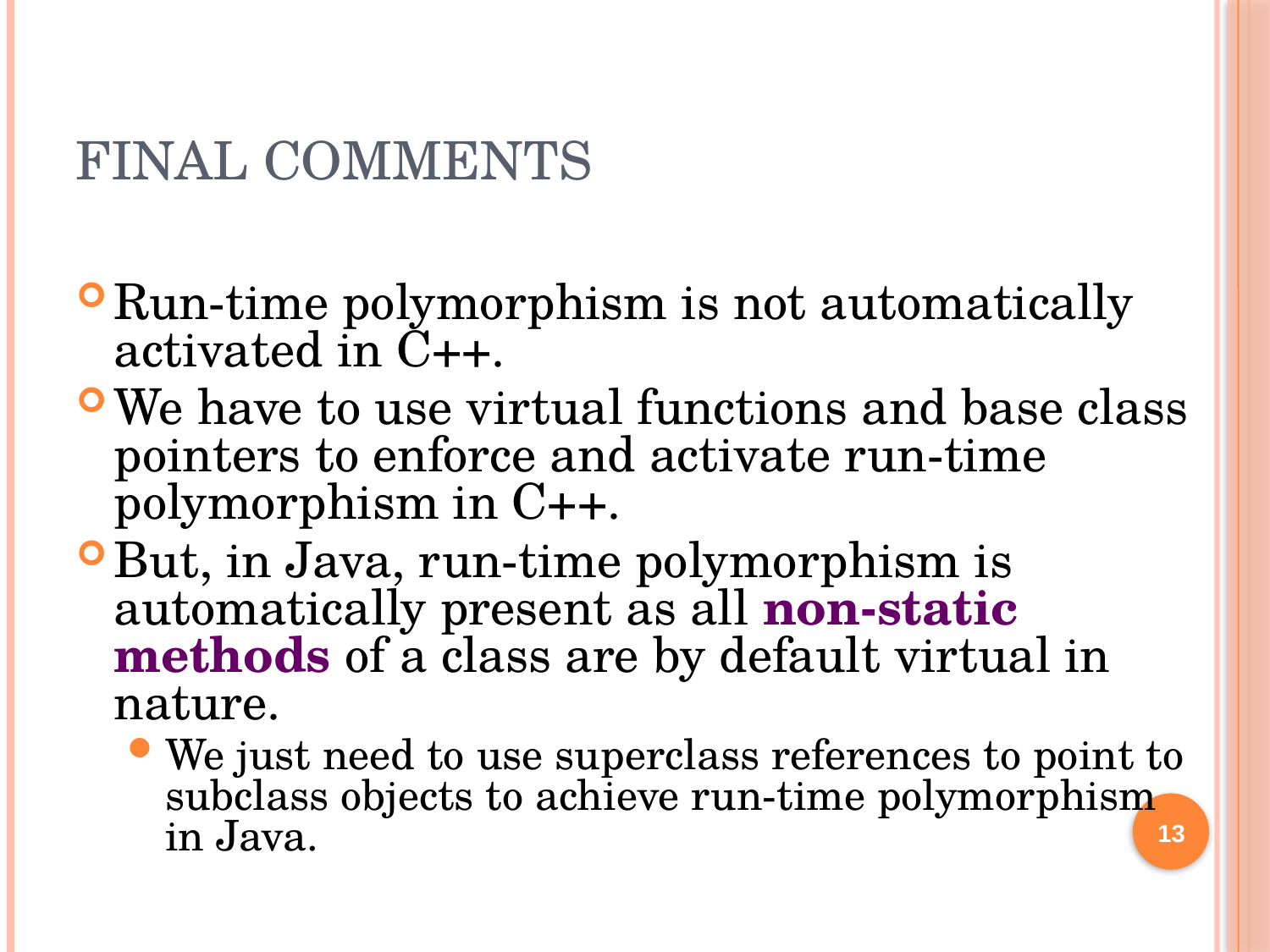

Final Comments
Run-time polymorphism is not automatically activated in C++.
We have to use virtual functions and base class pointers to enforce and activate run-time polymorphism in C++.
But, in Java, run-time polymorphism is automatically present as all non-static methods of a class are by default virtual in nature.
We just need to use superclass references to point to subclass objects to achieve run-time polymorphism in Java.
13